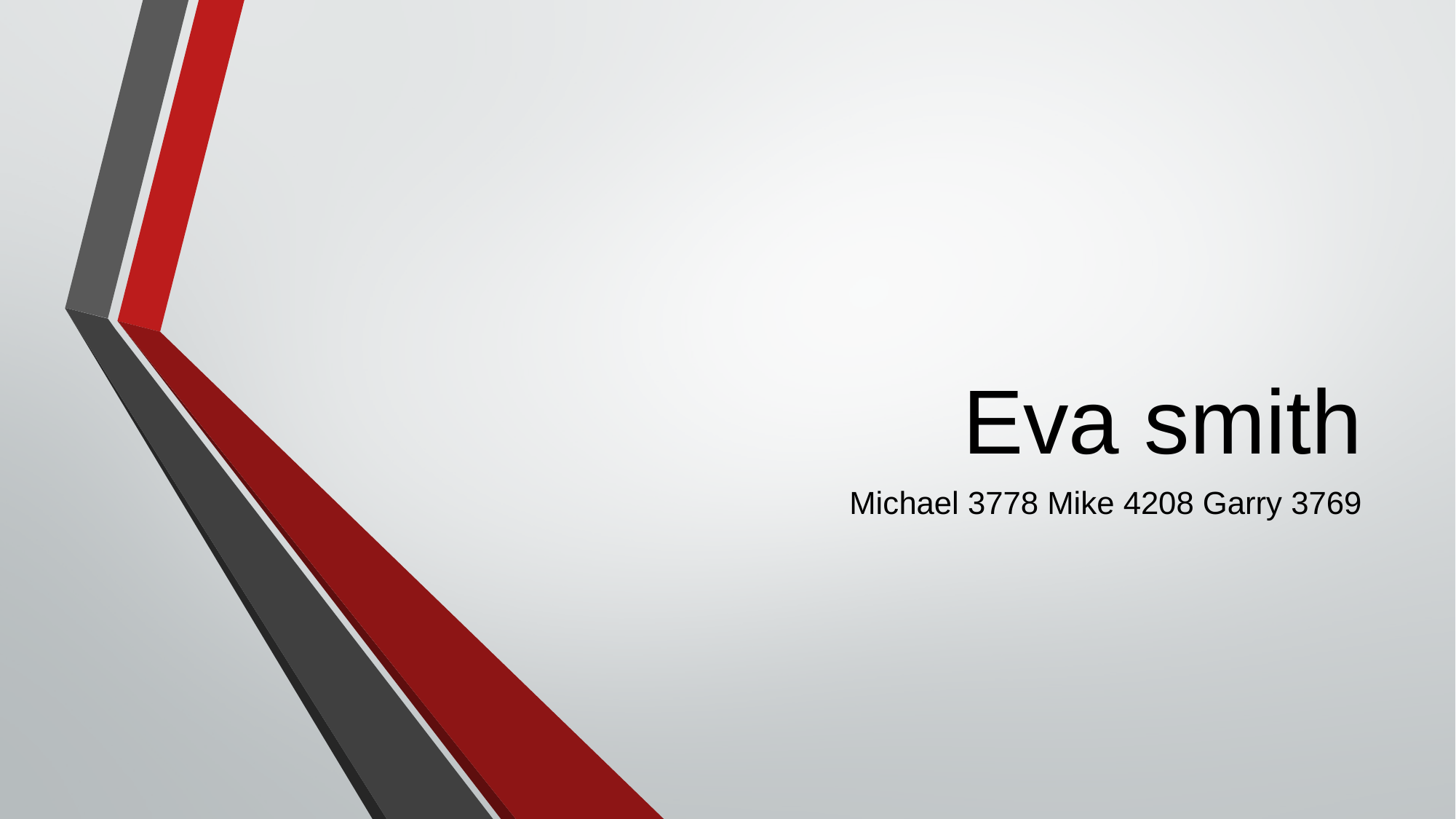

# Eva smith
Michael 3778 Mike 4208 Garry 3769